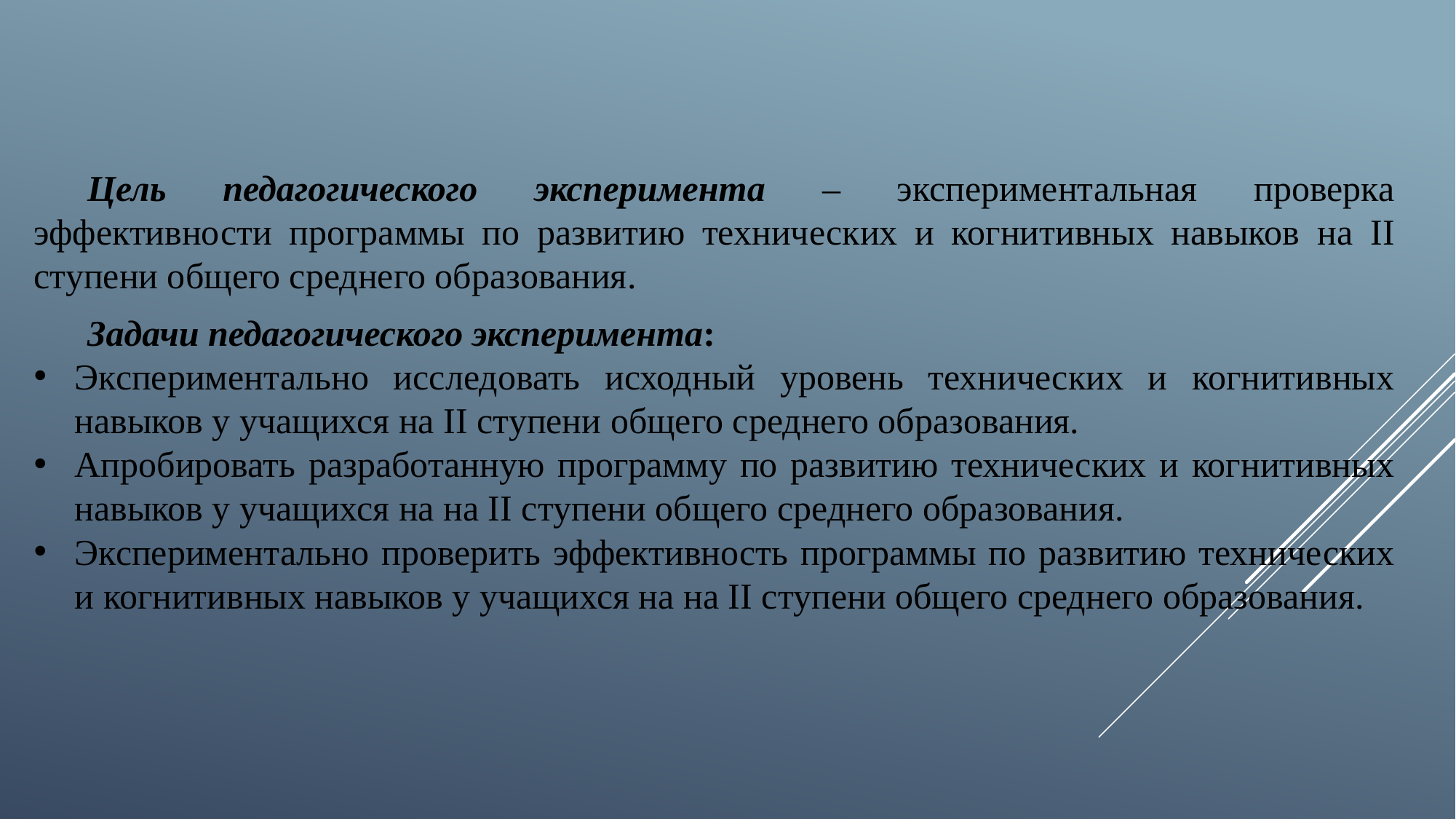

Цель педагогического эксперимента ‒ экспериментальная проверка эффективности программы по развитию технических и когнитивных навыков на II ступени общего среднего образования.
Задачи педагогического эксперимента:
Экспериментально исследовать исходный уровень технических и когнитивных навыков у учащихся на II ступени общего среднего образования.
Апробировать разработанную программу по развитию технических и когнитивных навыков у учащихся на на II ступени общего среднего образования.
Экспериментально проверить эффективность программы по развитию технических и когнитивных навыков у учащихся на на II ступени общего среднего образования.